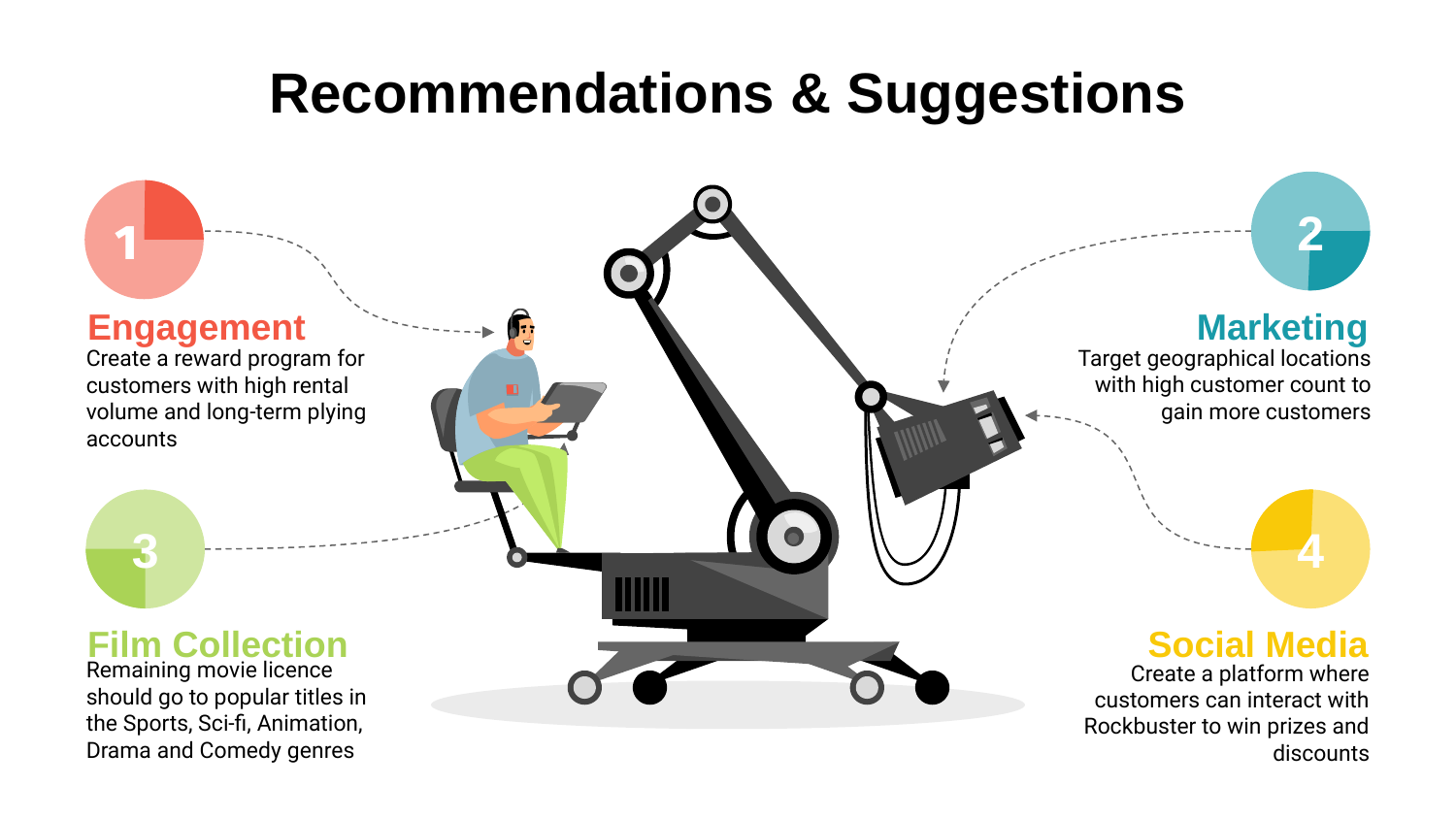

# Recommendations & Suggestions

2
Marketing
Target geographical locations with high customer count to gain more customers

  1

Engagement
Create a reward program for customers with high rental volume and long-term plying accounts

3
Film Collection
Remaining movie licence should go to popular titles in the Sports, Sci-fi, Animation, Drama and Comedy genres

4
Social Media
Create a platform where customers can interact with Rockbuster to win prizes and discounts